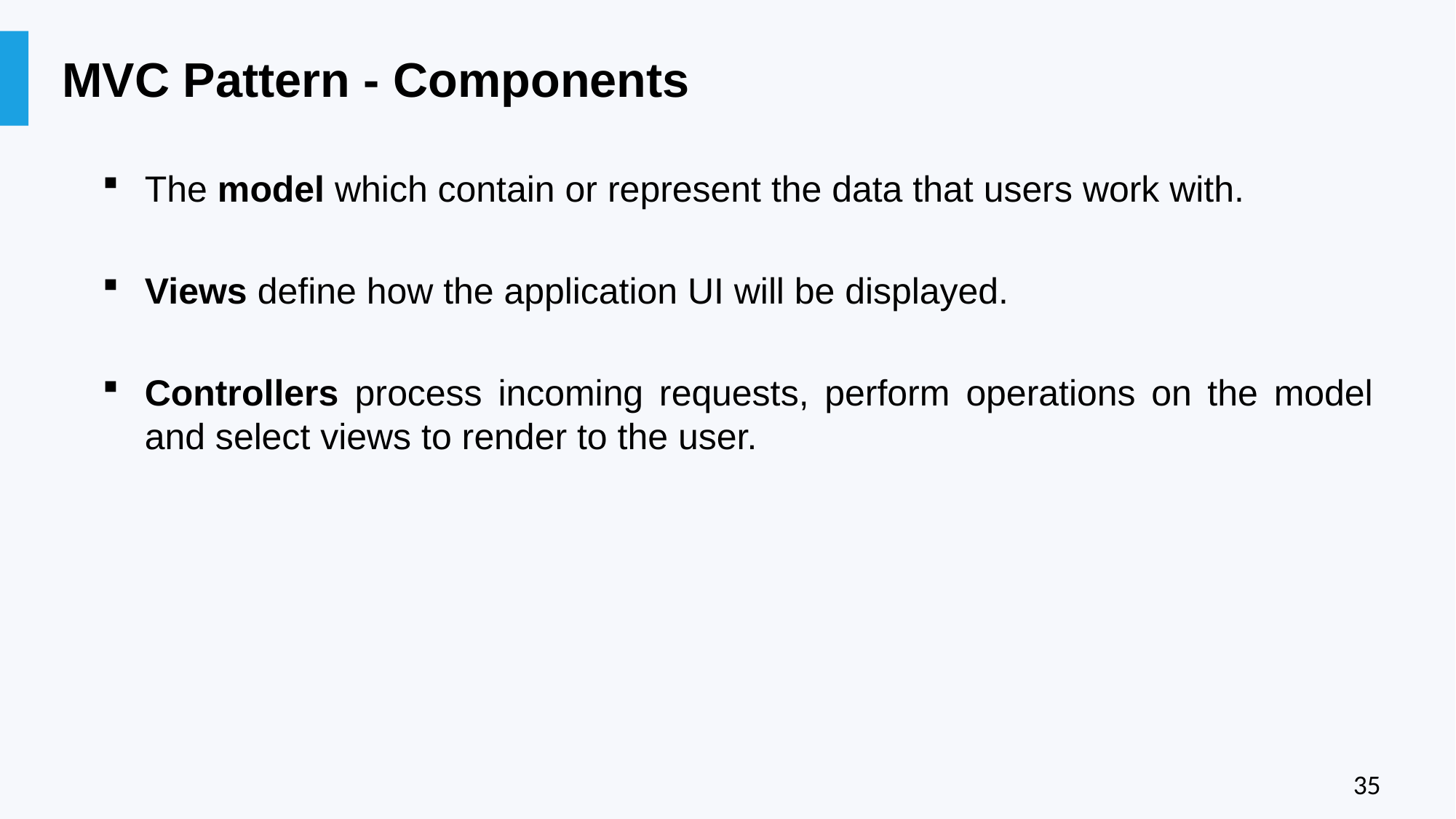

# MVC Pattern - Components
The model which contain or represent the data that users work with.

Views define how the application UI will be displayed.

Controllers process incoming requests, perform operations on the model and select views to render to the user.